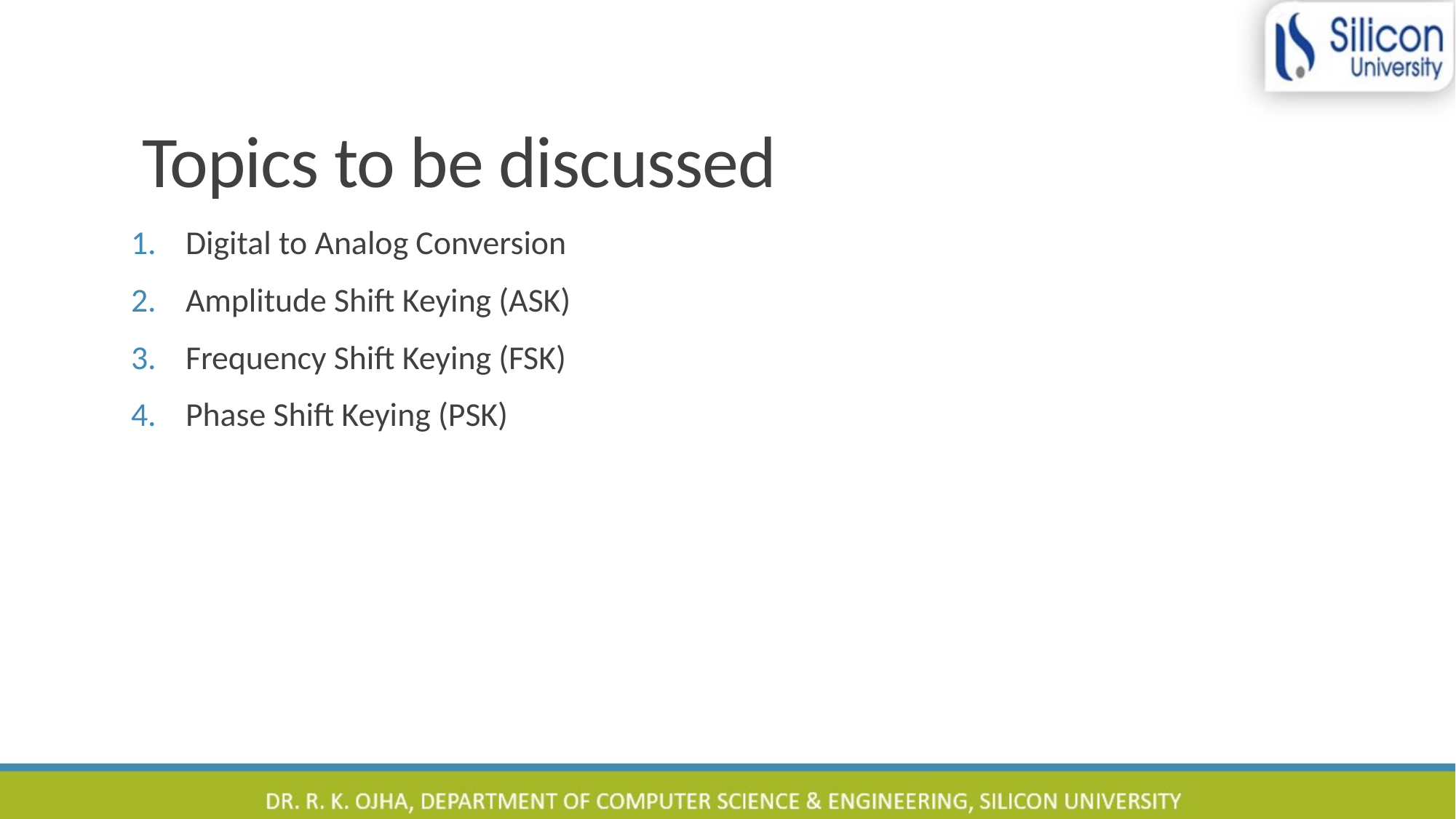

# Topics to be discussed
Digital to Analog Conversion
Amplitude Shift Keying (ASK)
Frequency Shift Keying (FSK)
Phase Shift Keying (PSK)
2